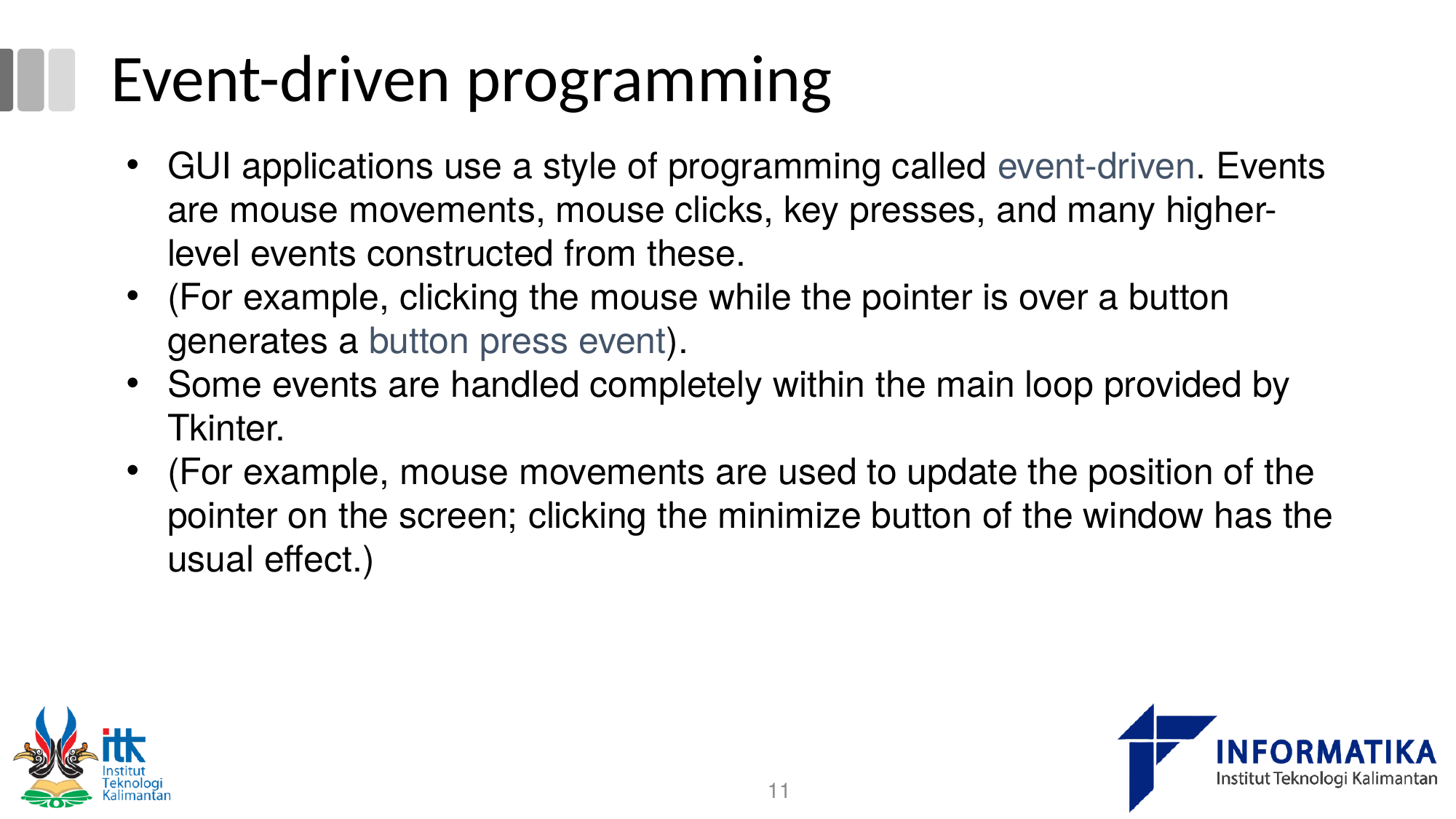

# Event-driven programming
GUI applications use a style of programming called event-driven. Events are mouse movements, mouse clicks, key presses, and many higher-level events constructed from these.
(For example, clicking the mouse while the pointer is over a button generates a button press event).
Some events are handled completely within the main loop provided by Tkinter.
(For example, mouse movements are used to update the position of the pointer on the screen; clicking the minimize button of the window has the usual effect.)

11